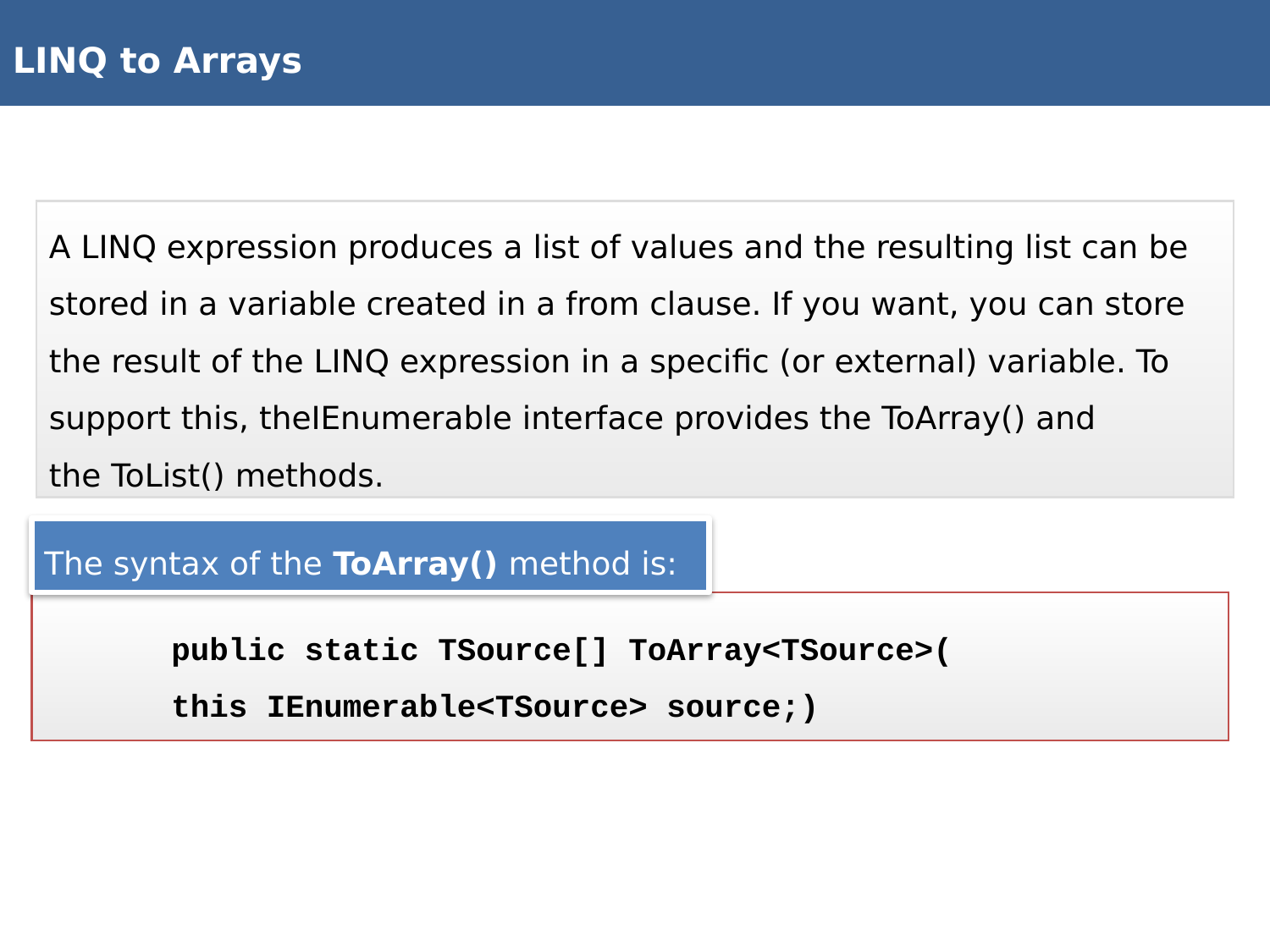

LINQ to Arrays
A LINQ expression produces a list of values and the resulting list can be stored in a variable created in a from clause. If you want, you can store the result of the LINQ expression in a specific (or external) variable. To support this, theIEnumerable interface provides the ToArray() and the ToList() methods.
The syntax of the ToArray() method is:
	public static TSource[] ToArray<TSource>(
	this IEnumerable<TSource> source;)